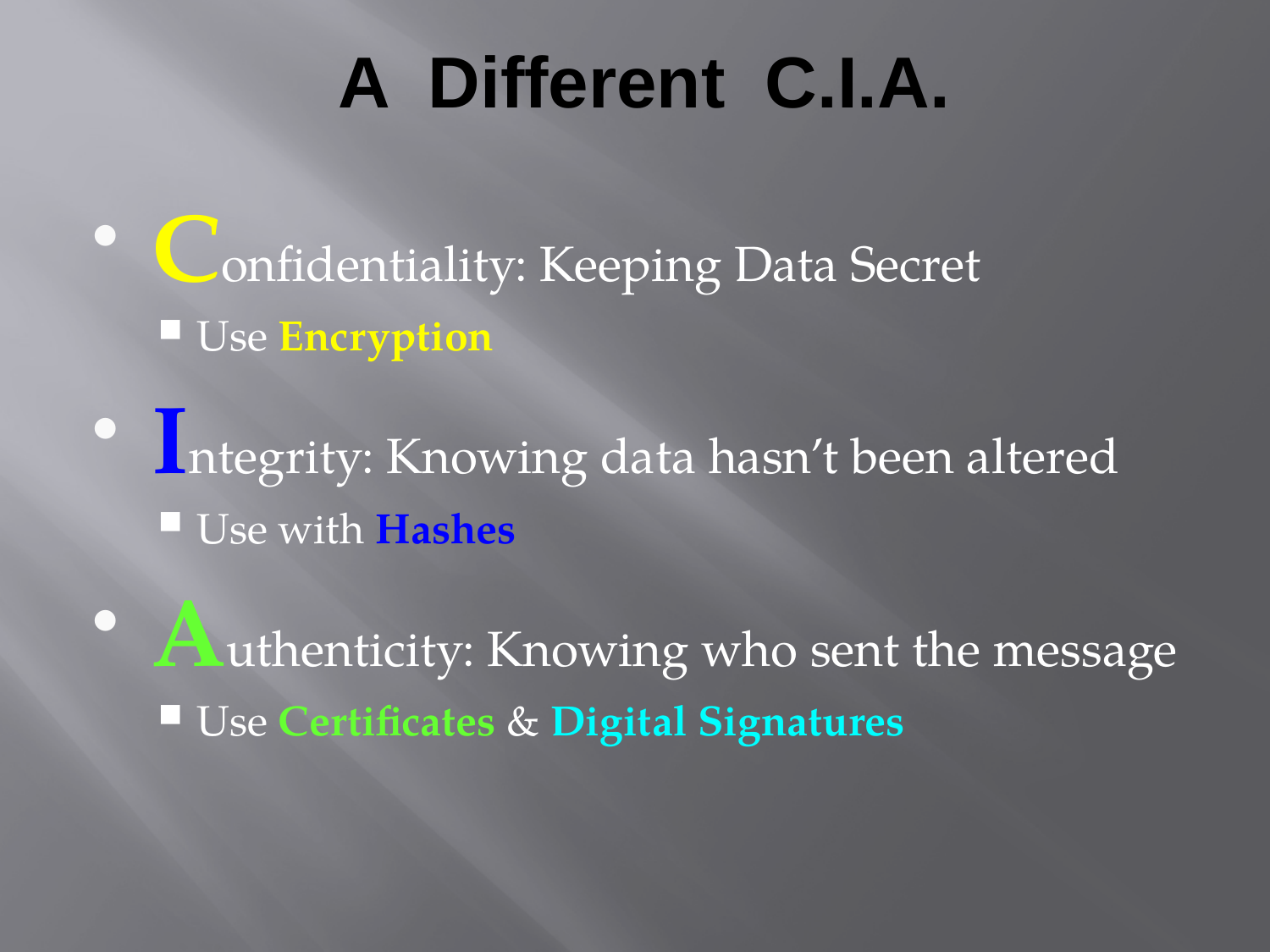

# A  Different  C.I.A.
Confidentiality: Keeping Data Secret
Use Encryption
Integrity: Knowing data hasn’t been altered
Use with Hashes
Authenticity: Knowing who sent the message
Use Certificates & Digital Signatures